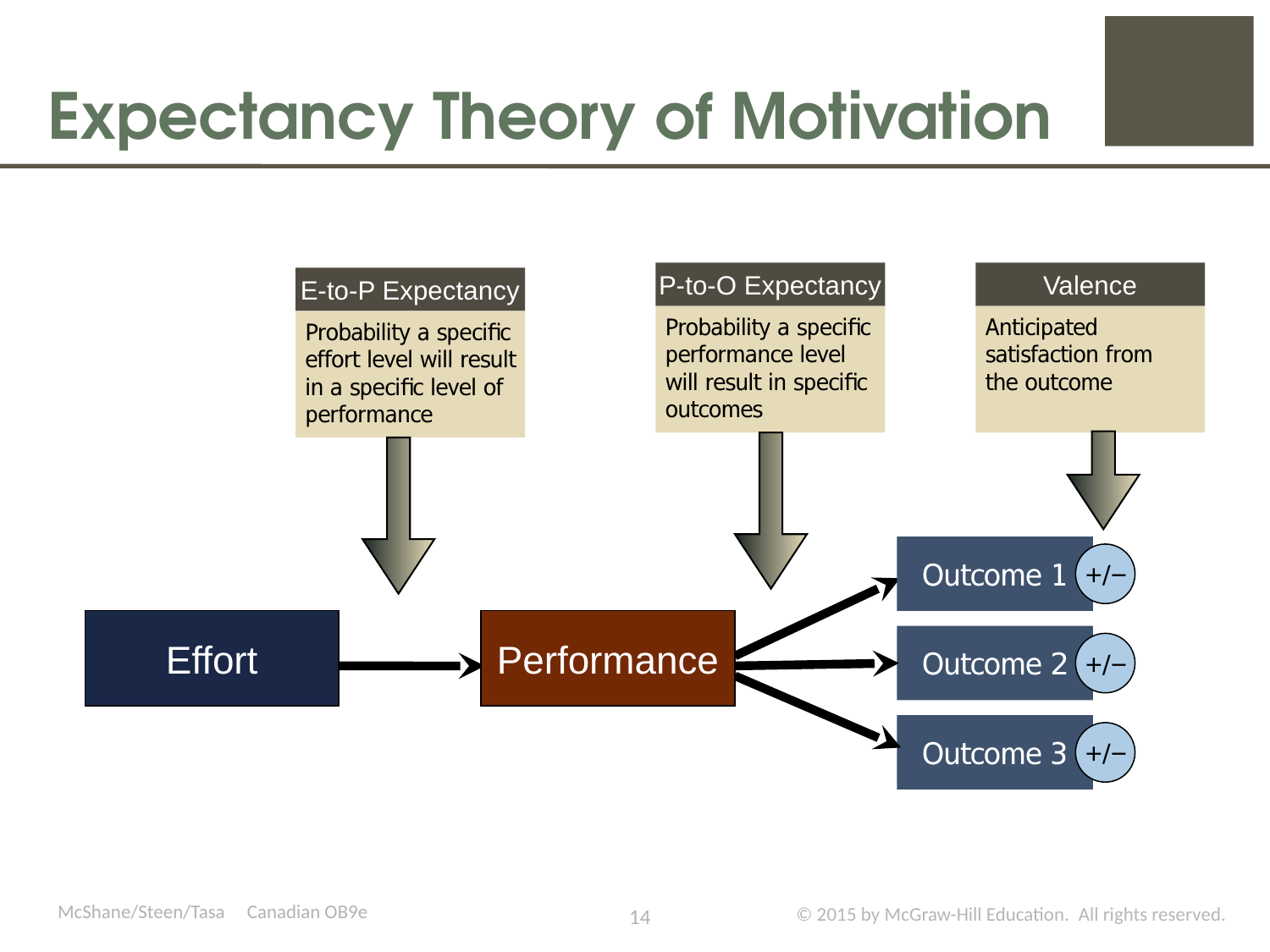

# Expectancy Theory of Motivation
P-to-O Expectancy
Valence
E-to-P Expectancy
Probability a specific performance level will result in specific outcomes
Anticipated satisfaction from
the outcome
Probability a specific effort level will result in a specific level of performance

Outcome 1
+/–

Effort
Performance
Outcome 2
+/–

Outcome 3
+/–
McShane/Steen/Tasa     Canadian OB9e
14
© 2015 by McGraw-Hill Education.  All rights reserved.